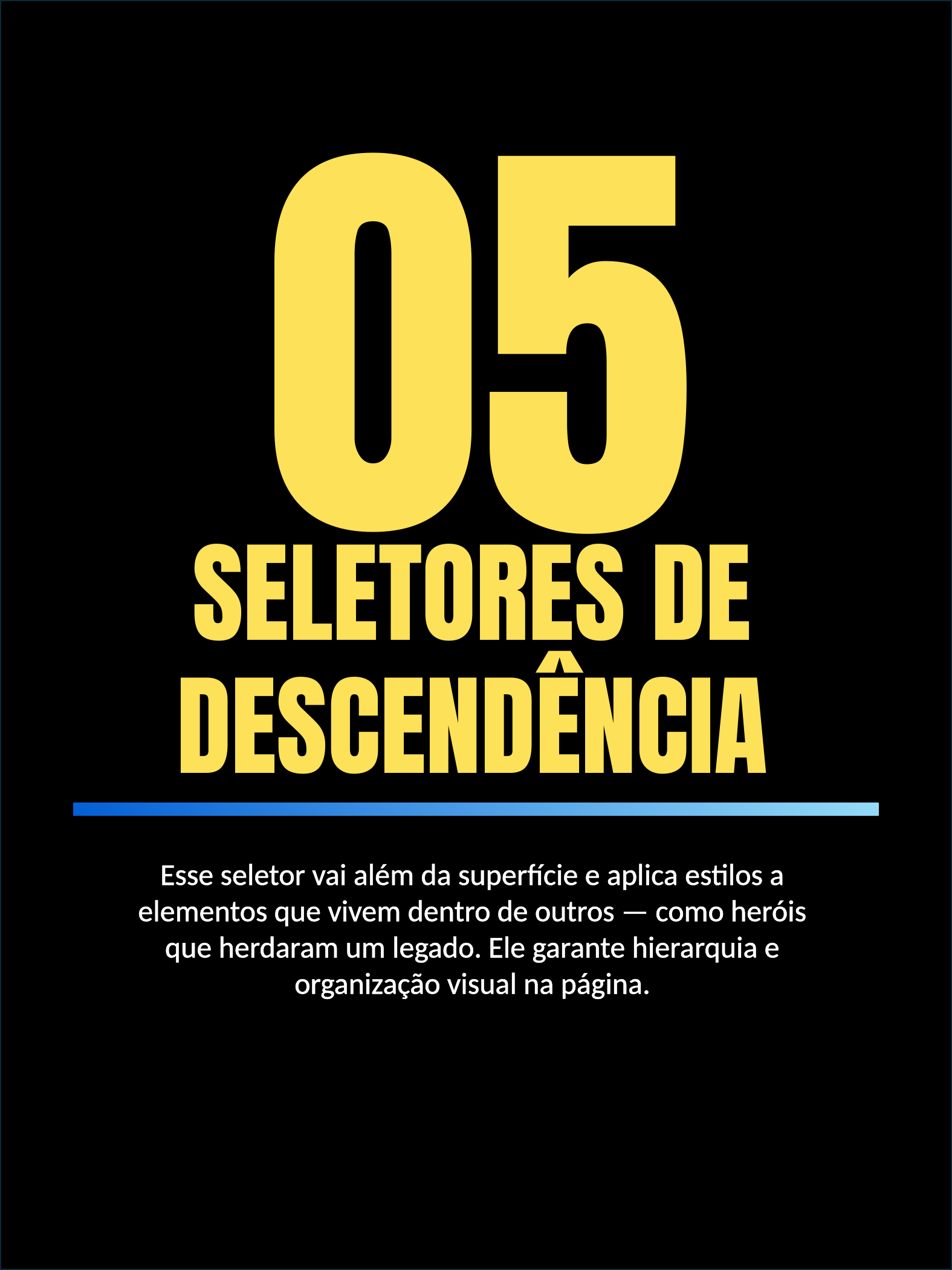

05
SELETORES DE DESCENDÊNCIA

Esse seletor vai além da superfície e aplica estilos a elementos que vivem dentro de outros — como heróis que herdaram um legado. Ele garante hierarquia e organização visual na página.
DOMINANDO OS SELETORES EM CSS WAKESSON SANTOS
11